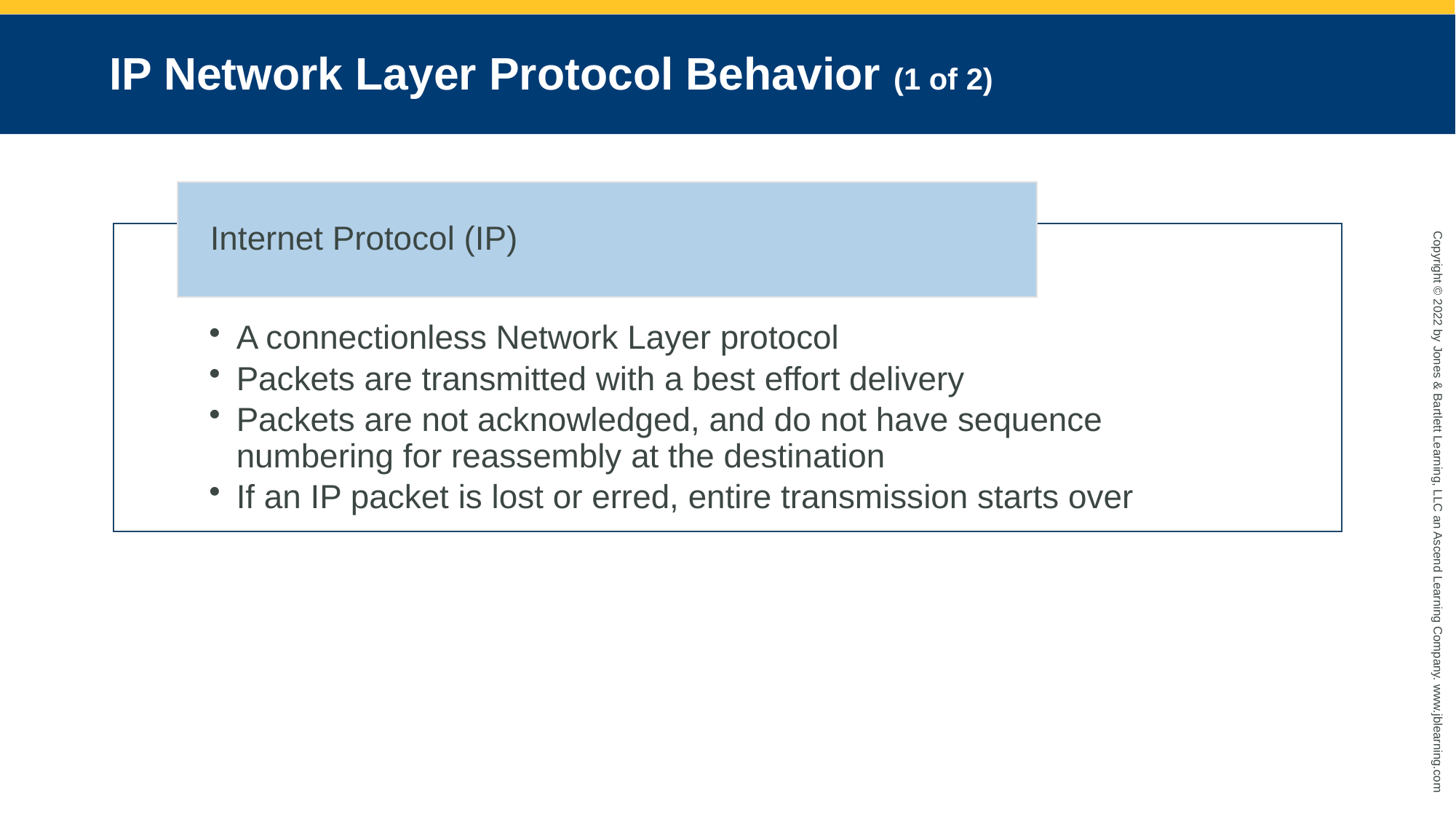

# IP Network Layer Protocol Behavior (1 of 2)
A connectionless Network Layer protocol
Packets are transmitted with a best effort delivery
Packets are not acknowledged, and do not have sequence numbering for reassembly at the destination
If an IP packet is lost or erred, entire transmission starts over
Internet Protocol (IP)